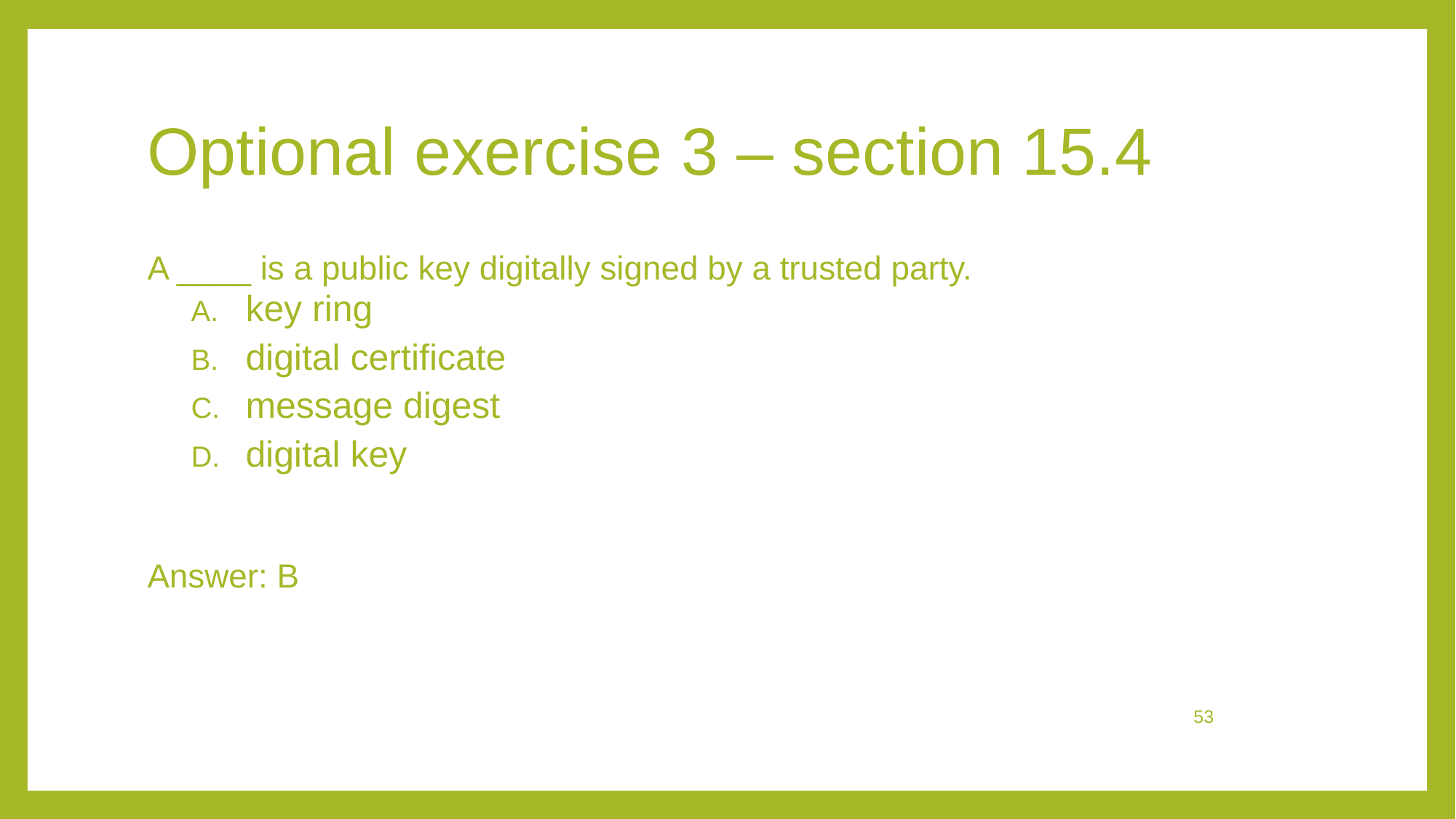

# Optional exercise 3 – section 15.4
A ____ is a public key digitally signed by a trusted party.
key ring
digital certificate
message digest
digital key

Answer: B

53